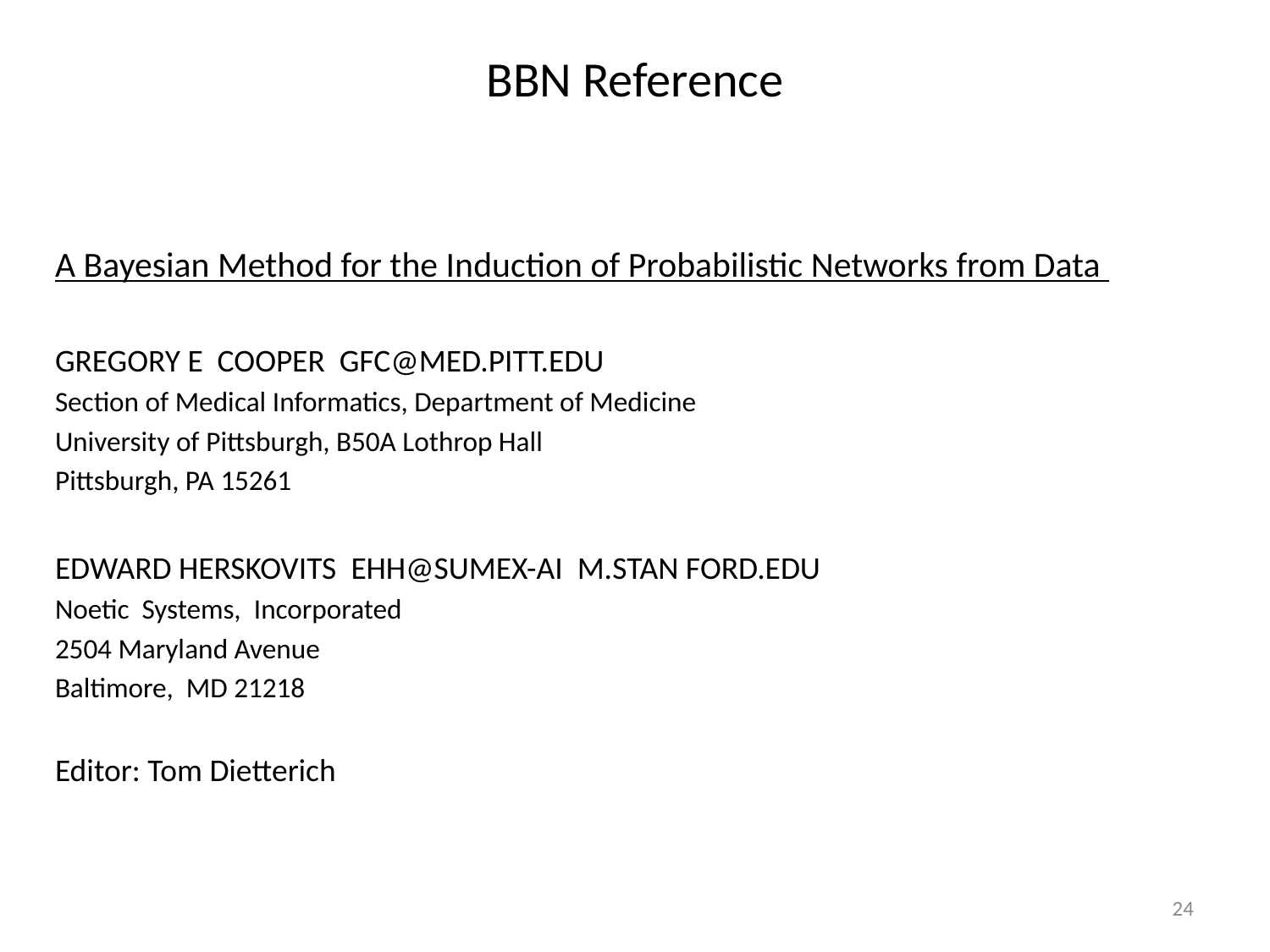

# BBN Reference

A Bayesian Method for the Induction of Probabilistic Networks from Data

GREGORY E  COOPER  GFC@MED.PITT.EDU
Section of Medical Informatics, Department of Medicine
University of Pittsburgh, B50A Lothrop Hall
Pittsburgh, PA 15261

EDWARD HERSKOVITS  EHH@SUMEX-AI  M.STAN FORD.EDU
Noetic  Systems,  Incorporated
2504 Maryland Avenue
Baltimore,  MD 21218

Editor: Tom Dietterich
24